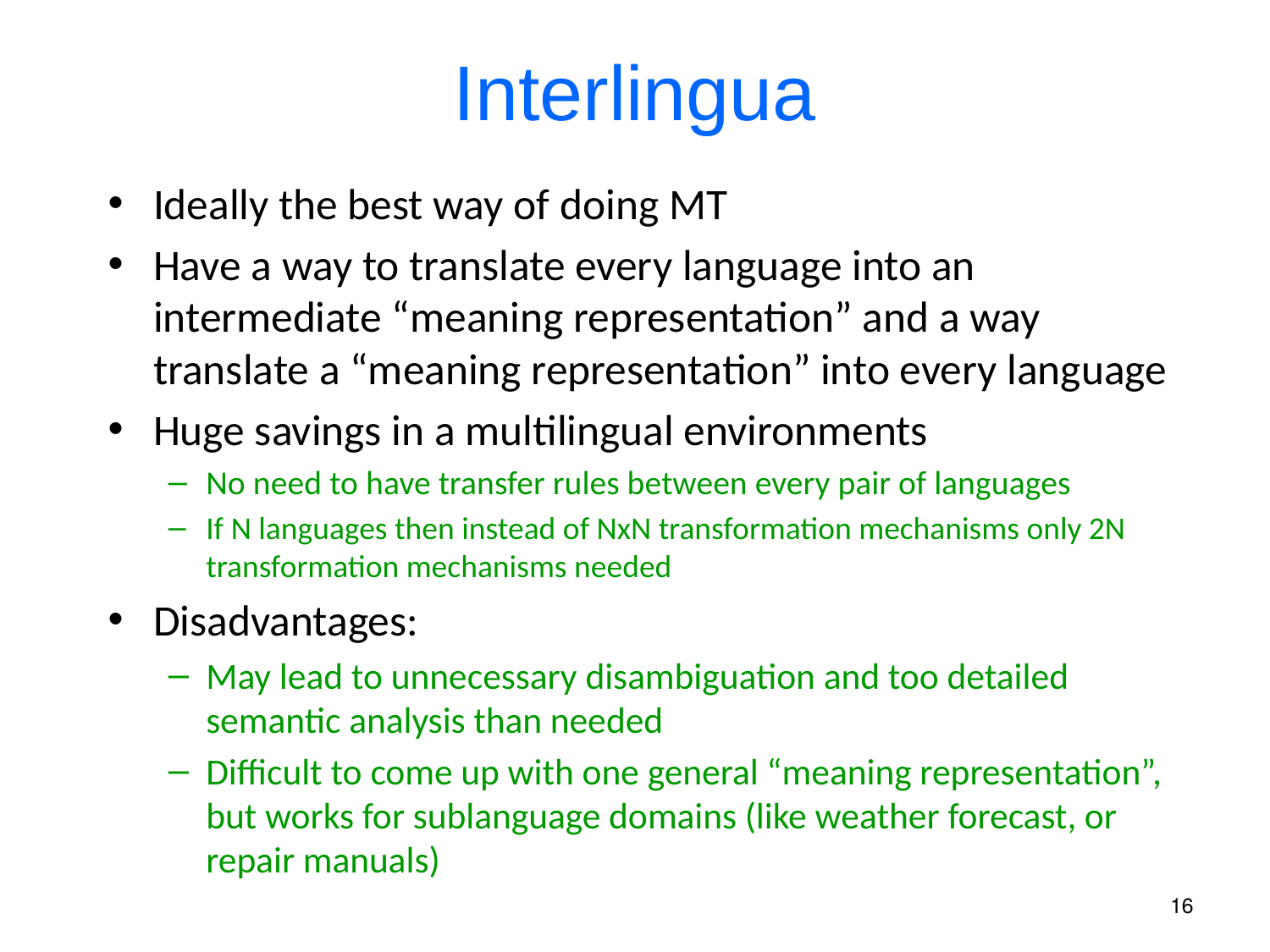

# Interlingua
Ideally the best way of doing MT
Have a way to translate every language into an intermediate “meaning representation” and a way translate a “meaning representation” into every language
Huge savings in a multilingual environments
No need to have transfer rules between every pair of languages
If N languages then instead of NxN transformation mechanisms only 2N transformation mechanisms needed
Disadvantages:
May lead to unnecessary disambiguation and too detailed semantic analysis than needed
Difficult to come up with one general “meaning representation”, but works for sublanguage domains (like weather forecast, or repair manuals)

16